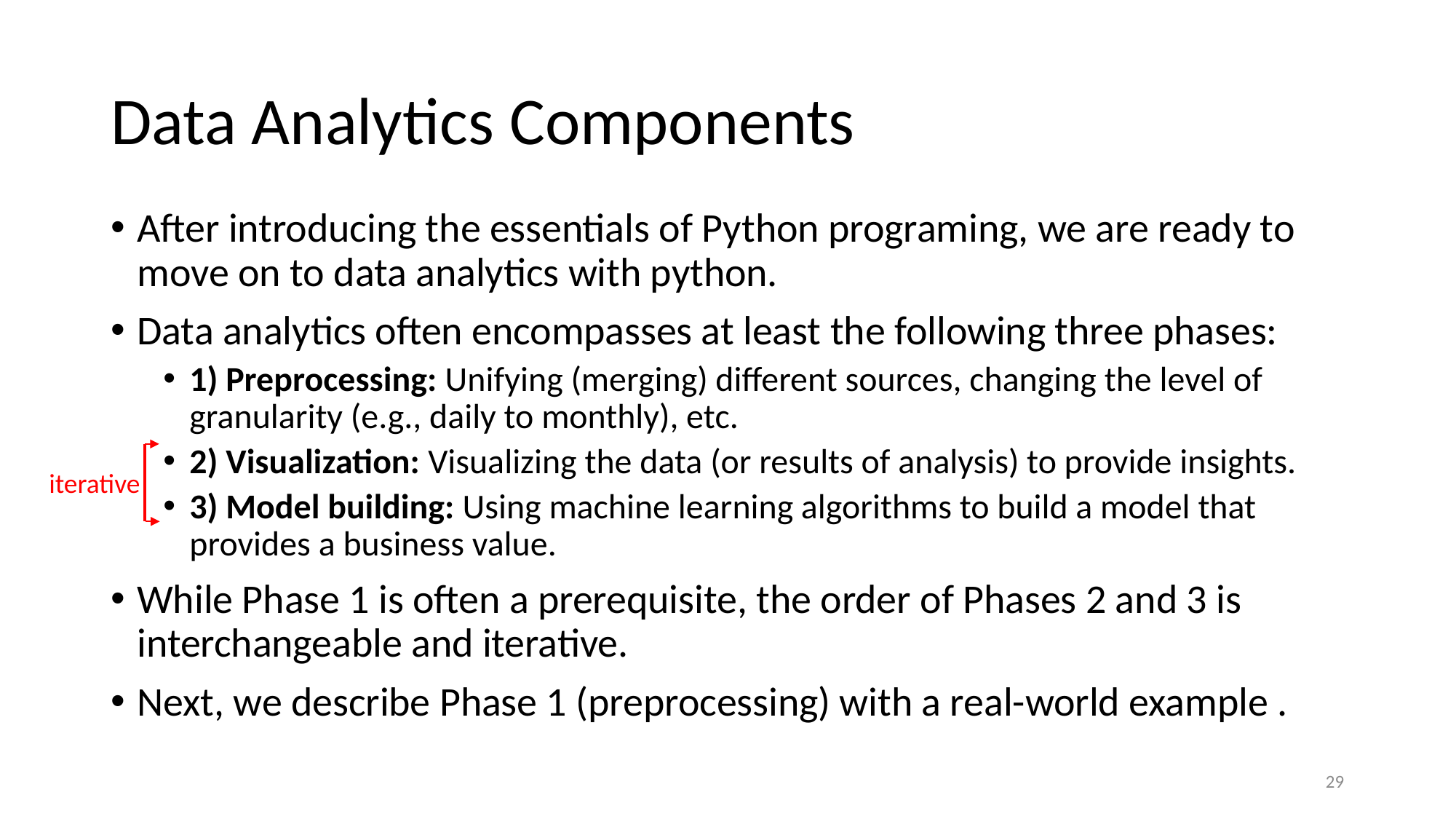

# Data Analytics Components
After introducing the essentials of Python programing, we are ready to move on to data analytics with python.
Data analytics often encompasses at least the following three phases:
1) Preprocessing: Unifying (merging) different sources, changing the level of granularity (e.g., daily to monthly), etc.
2) Visualization: Visualizing the data (or results of analysis) to provide insights.
3) Model building: Using machine learning algorithms to build a model that provides a business value.
While Phase 1 is often a prerequisite, the order of Phases 2 and 3 is interchangeable and iterative.
Next, we describe Phase 1 (preprocessing) with a real-world example .
iterative
29